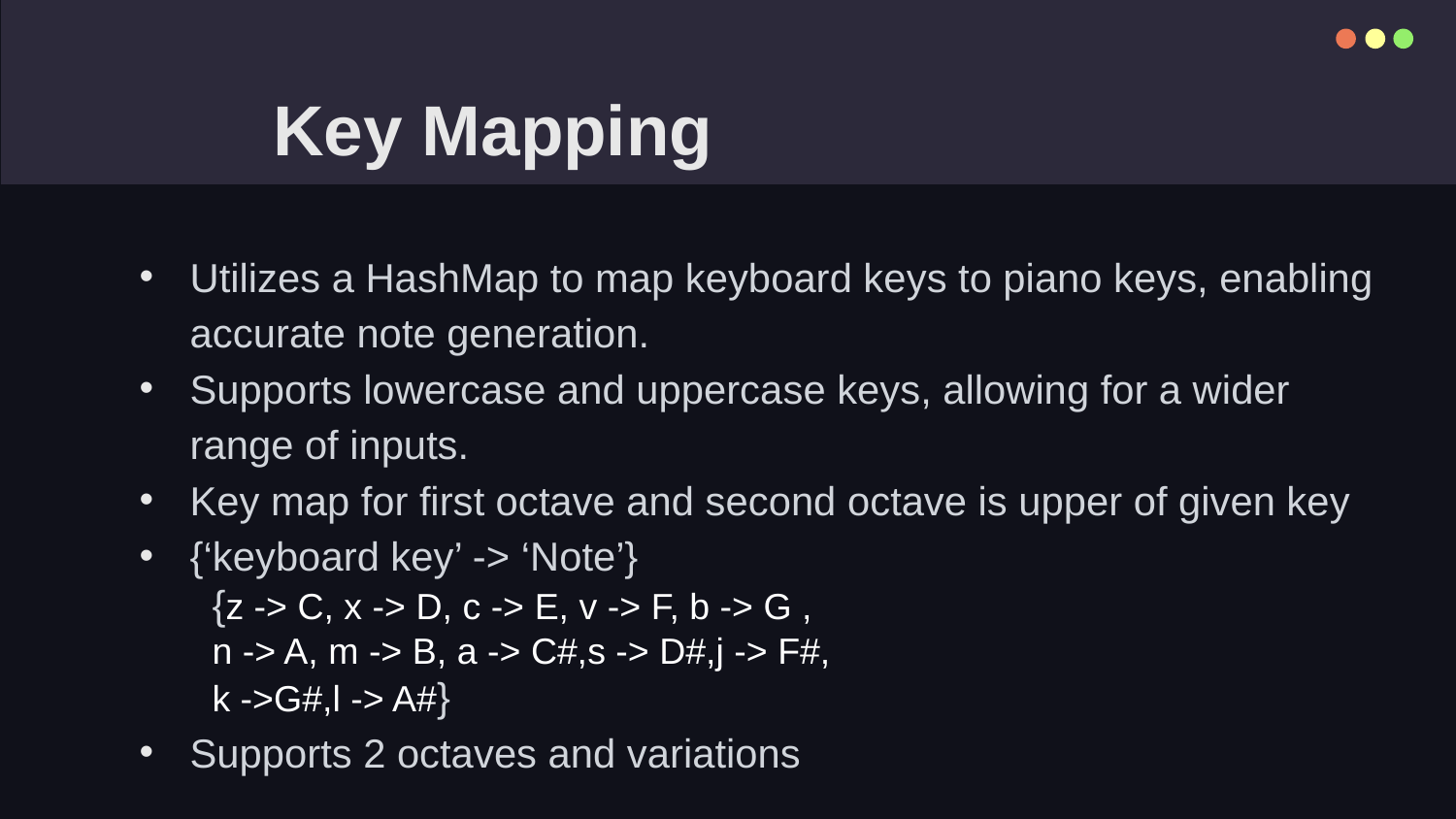

# Key Mapping
Utilizes a HashMap to map keyboard keys to piano keys, enabling accurate note generation.
Supports lowercase and uppercase keys, allowing for a wider range of inputs.
Key map for first octave and second octave is upper of given key
{‘keyboard key’ -> ‘Note’}
{z -> C, x -> D, c -> E, v -> F, b -> G ,
n -> A, m -> B, a -> C#,s -> D#,j -> F#,
k ->G#,l -> A#}
Supports 2 octaves and variations